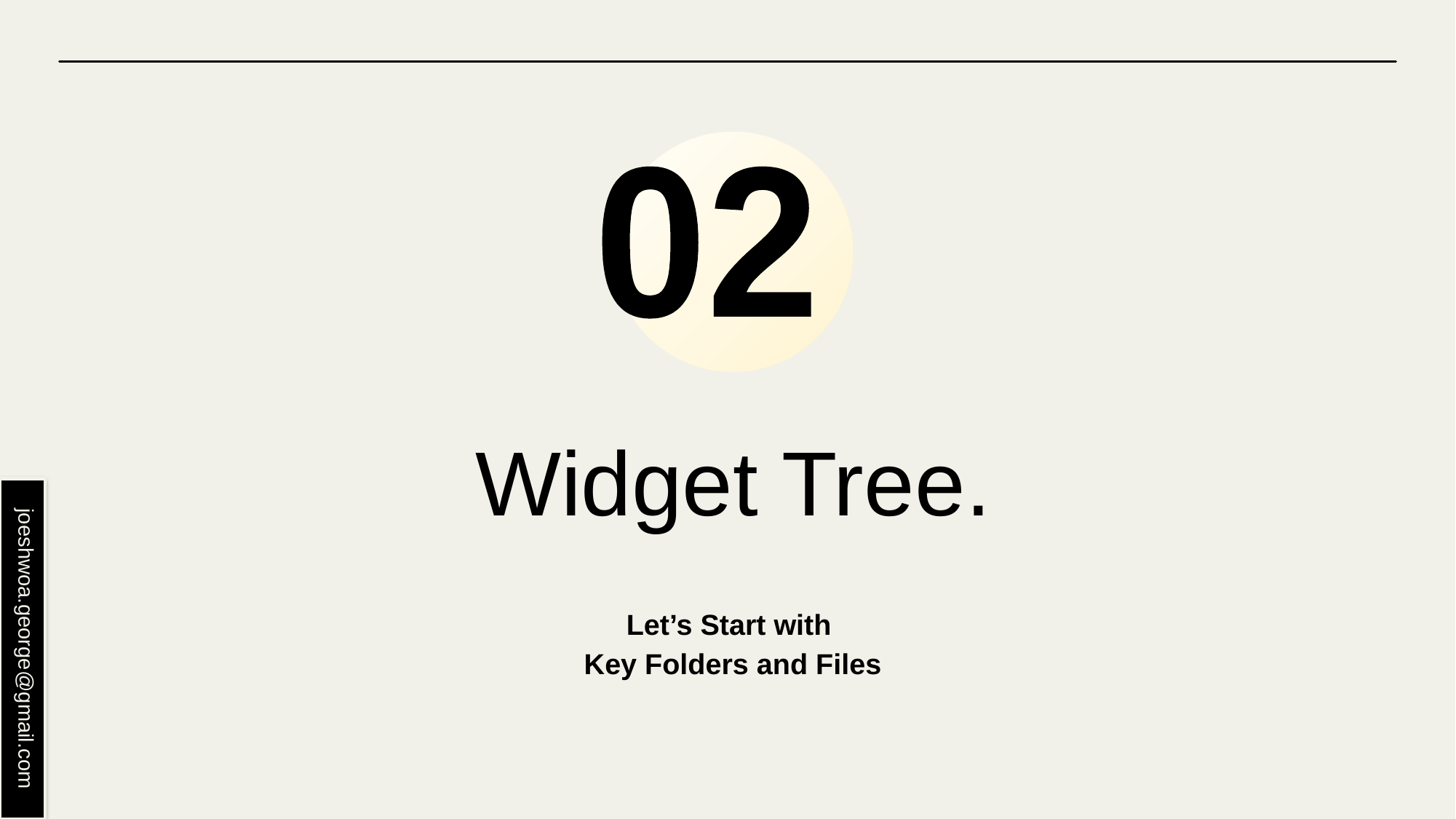

02
# Widget Tree.
Let’s Start with
Key Folders and Files
joeshwoa.george@gmail.com